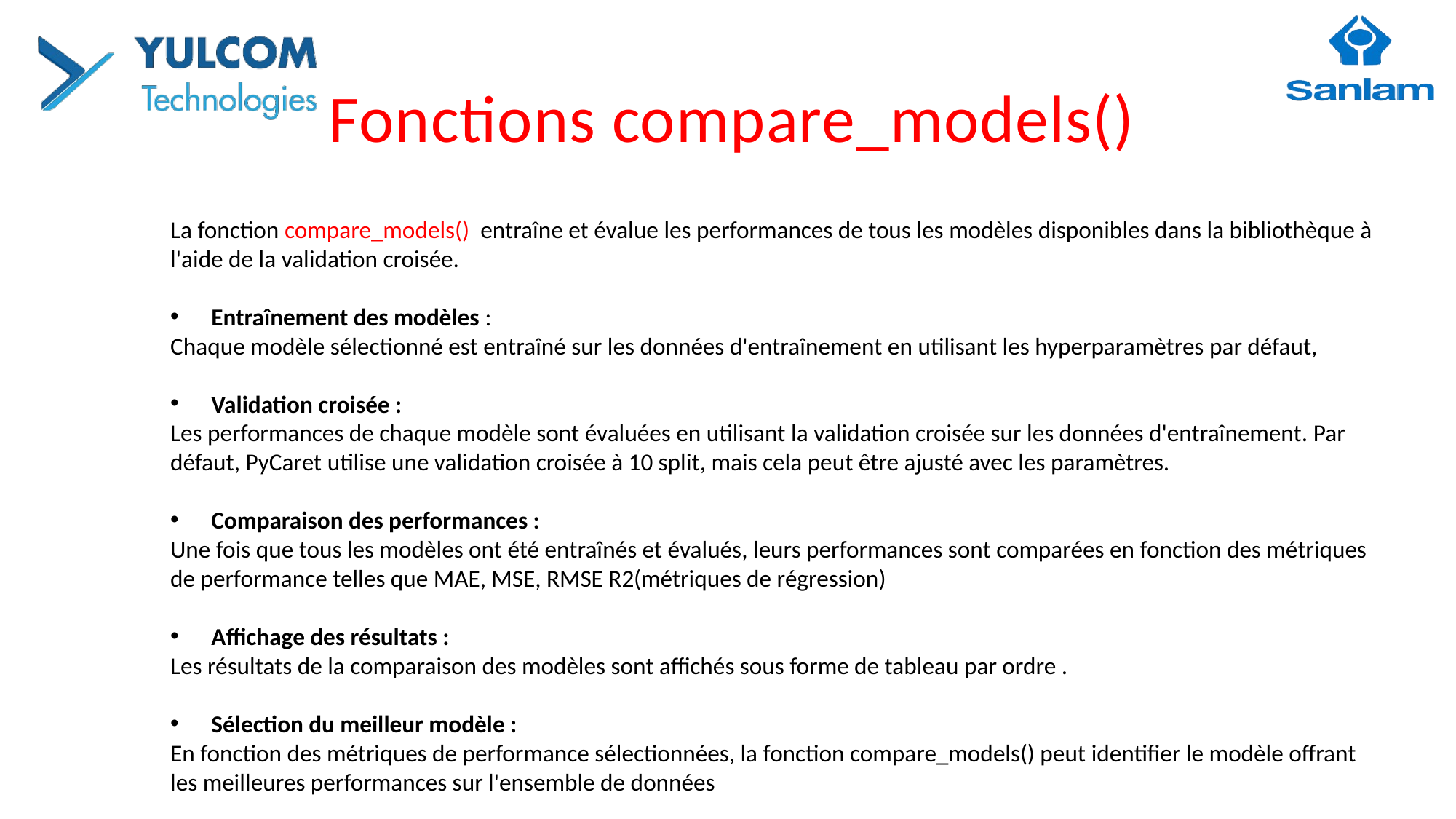

Fonctions compare_models()
La fonction compare_models()  entraîne et évalue les performances de tous les modèles disponibles dans la bibliothèque à l'aide de la validation croisée.

Entraînement des modèles :
Chaque modèle sélectionné est entraîné sur les données d'entraînement en utilisant les hyperparamètres par défaut,

Validation croisée :
Les performances de chaque modèle sont évaluées en utilisant la validation croisée sur les données d'entraînement. Par défaut, PyCaret utilise une validation croisée à 10 split, mais cela peut être ajusté avec les paramètres.

Comparaison des performances :
Une fois que tous les modèles ont été entraînés et évalués, leurs performances sont comparées en fonction des métriques de performance telles que MAE, MSE, RMSE R2(métriques de régression)

Affichage des résultats :
Les résultats de la comparaison des modèles sont affichés sous forme de tableau par ordre .

Sélection du meilleur modèle :
En fonction des métriques de performance sélectionnées, la fonction compare_models() peut identifier le modèle offrant les meilleures performances sur l'ensemble de données